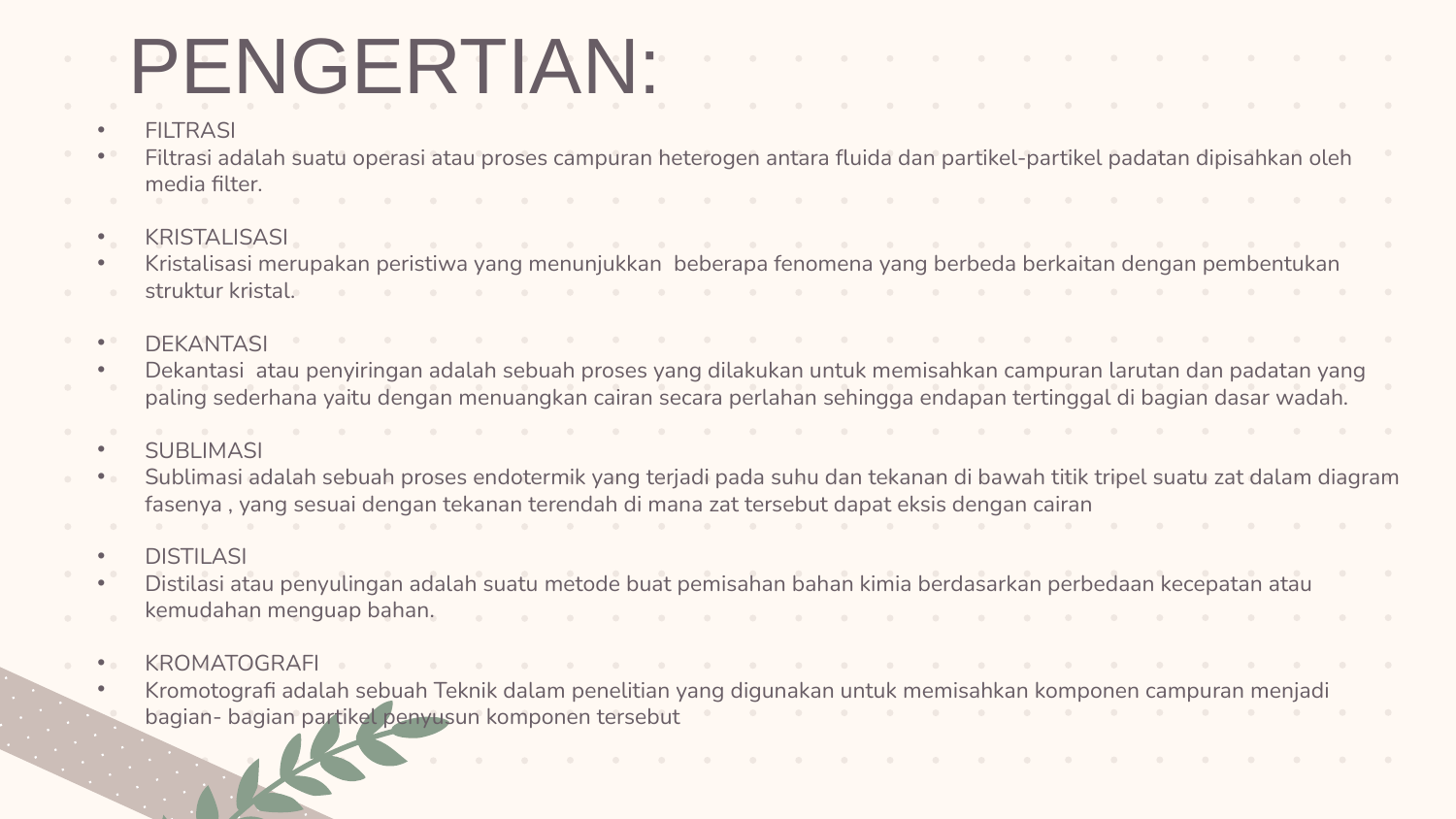

# PENGERTIAN:
FILTRASI
Filtrasi adalah suatu operasi atau proses campuran heterogen antara fluida dan partikel-partikel padatan dipisahkan oleh media filter.

KRISTALISASI
Kristalisasi merupakan peristiwa yang menunjukkan  beberapa fenomena yang berbeda berkaitan dengan pembentukan struktur kristal.

DEKANTASI
Dekantasi  atau penyiringan adalah sebuah proses yang dilakukan untuk memisahkan campuran larutan dan padatan yang paling sederhana yaitu dengan menuangkan cairan secara perlahan sehingga endapan tertinggal di bagian dasar wadah.

SUBLIMASI
Sublimasi adalah sebuah proses endotermik yang terjadi pada suhu dan tekanan di bawah titik tripel suatu zat dalam diagram fasenya , yang sesuai dengan tekanan terendah di mana zat tersebut dapat eksis dengan cairan

DISTILASI
Distilasi atau penyulingan adalah suatu metode buat pemisahan bahan kimia berdasarkan perbedaan kecepatan atau kemudahan menguap bahan.

KROMATOGRAFI
Kromotografi adalah sebuah Teknik dalam penelitian yang digunakan untuk memisahkan komponen campuran menjadi bagian- bagian partikel penyusun komponen tersebut